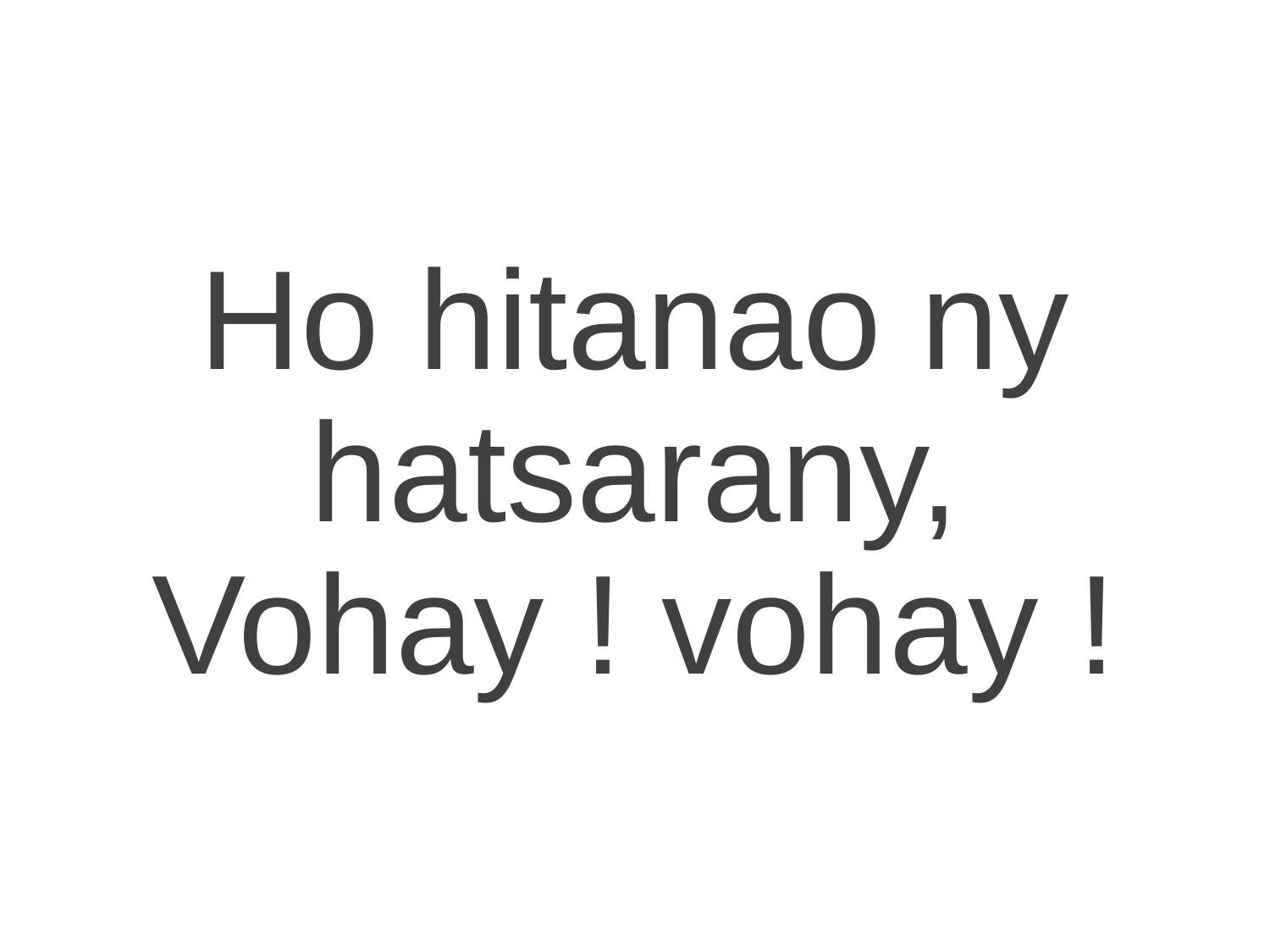

Ho hitanao ny hatsarany,
Vohay ! vohay !